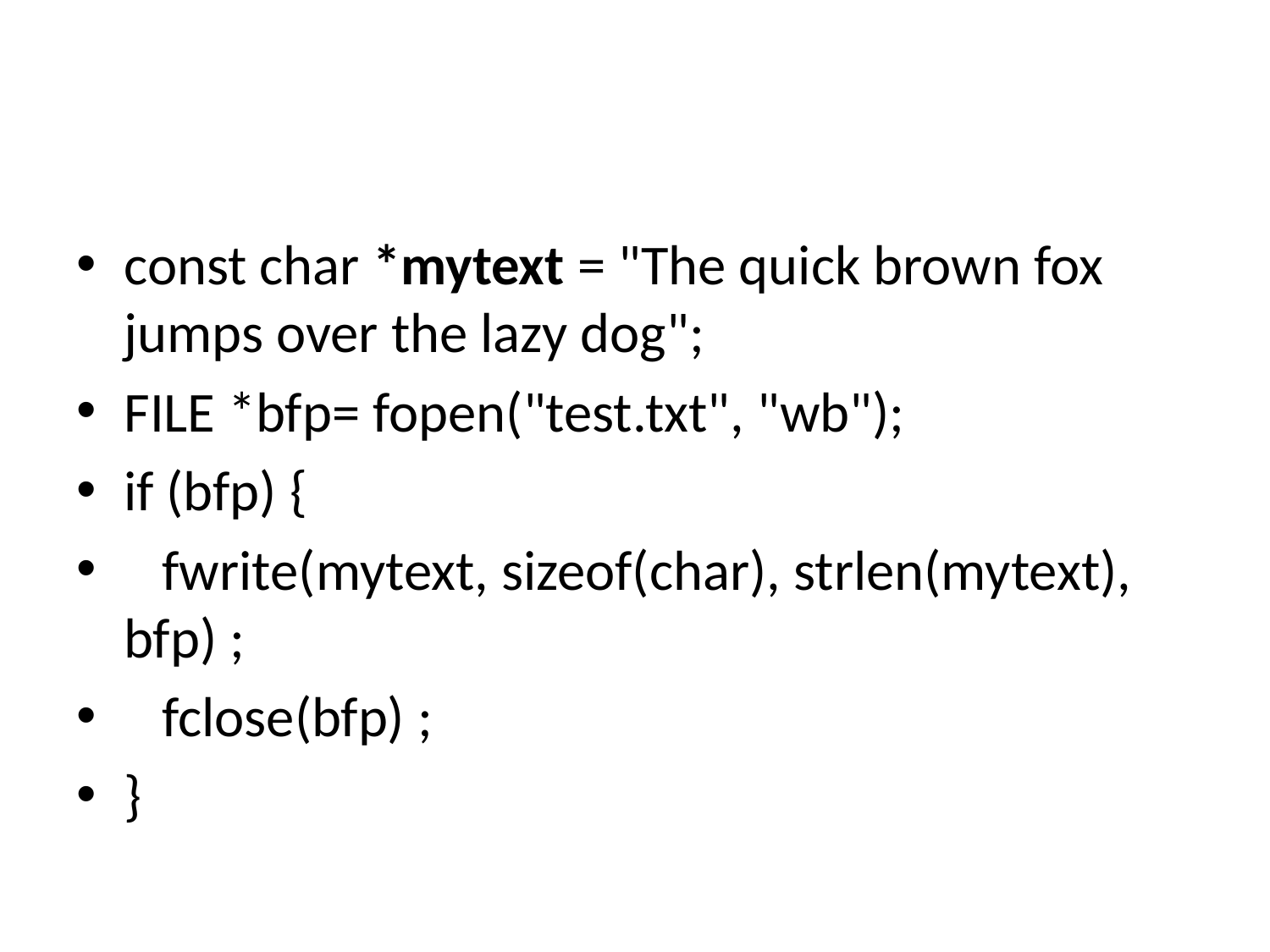

#
const char *mytext = "The quick brown fox jumps over the lazy dog";
FILE *bfp= fopen("test.txt", "wb");
if (bfp) {
   fwrite(mytext, sizeof(char), strlen(mytext), bfp) ;
   fclose(bfp) ;
}